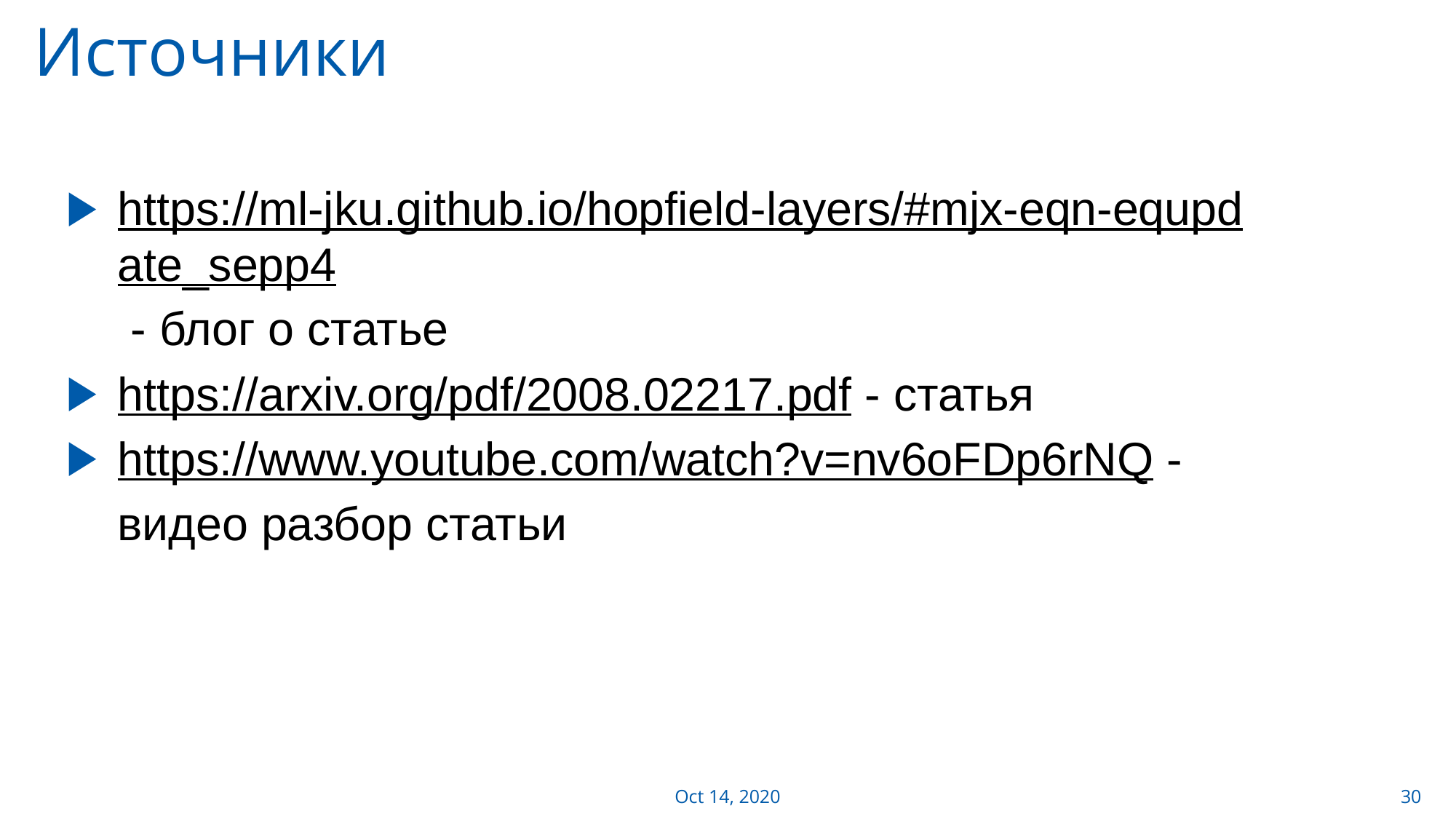

# Источники

https://ml-jku.github.io/hopfield-layers/#mjx-eqn-equpdate_sepp4 - блог о статье
https://arxiv.org/pdf/2008.02217.pdf - статья
https://www.youtube.com/watch?v=nv6oFDp6rNQ - видео разбор статьи

Oct 14, 2020
30